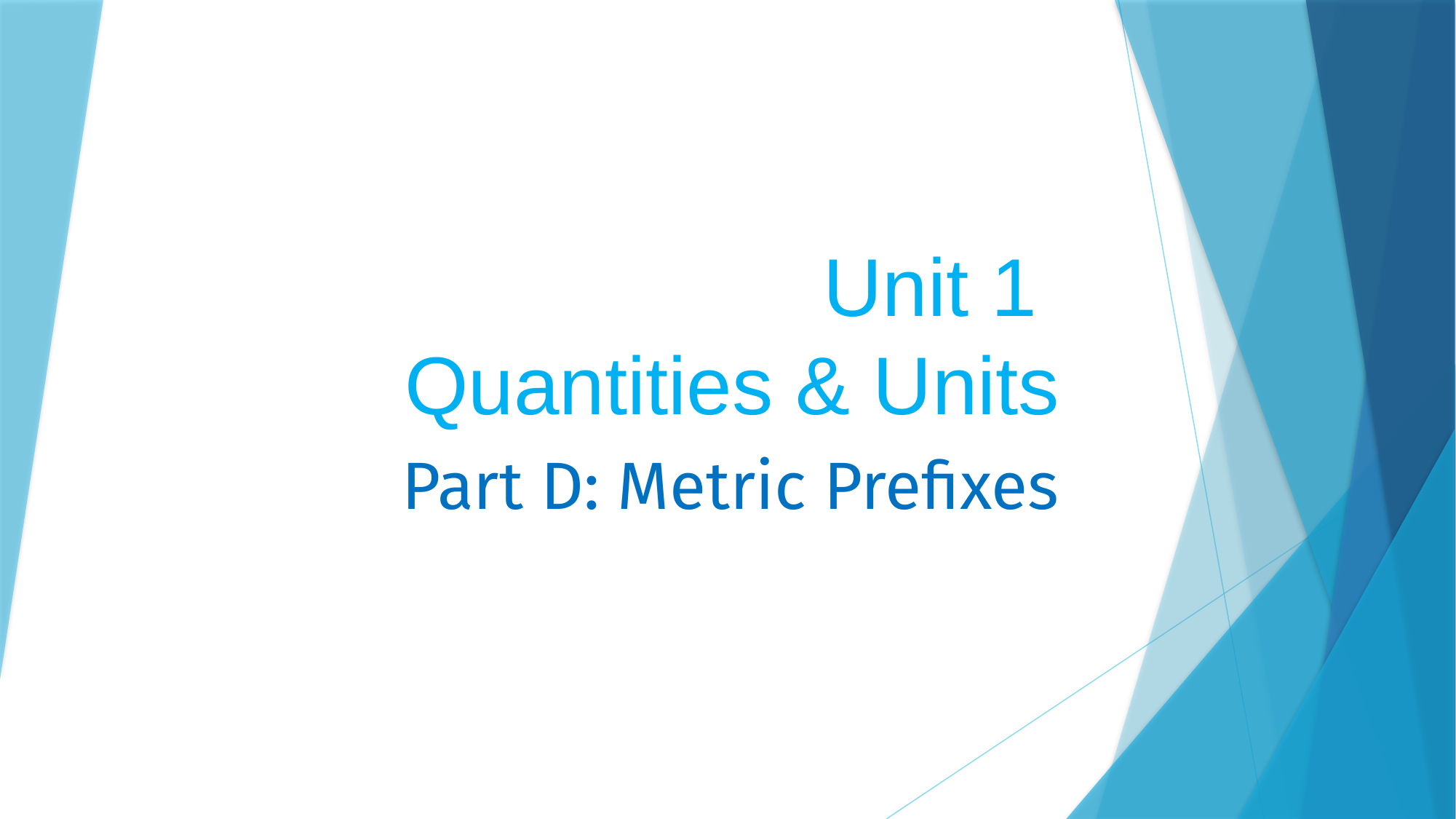

# Unit 1 Quantities & Units
Part D: Metric Prefixes